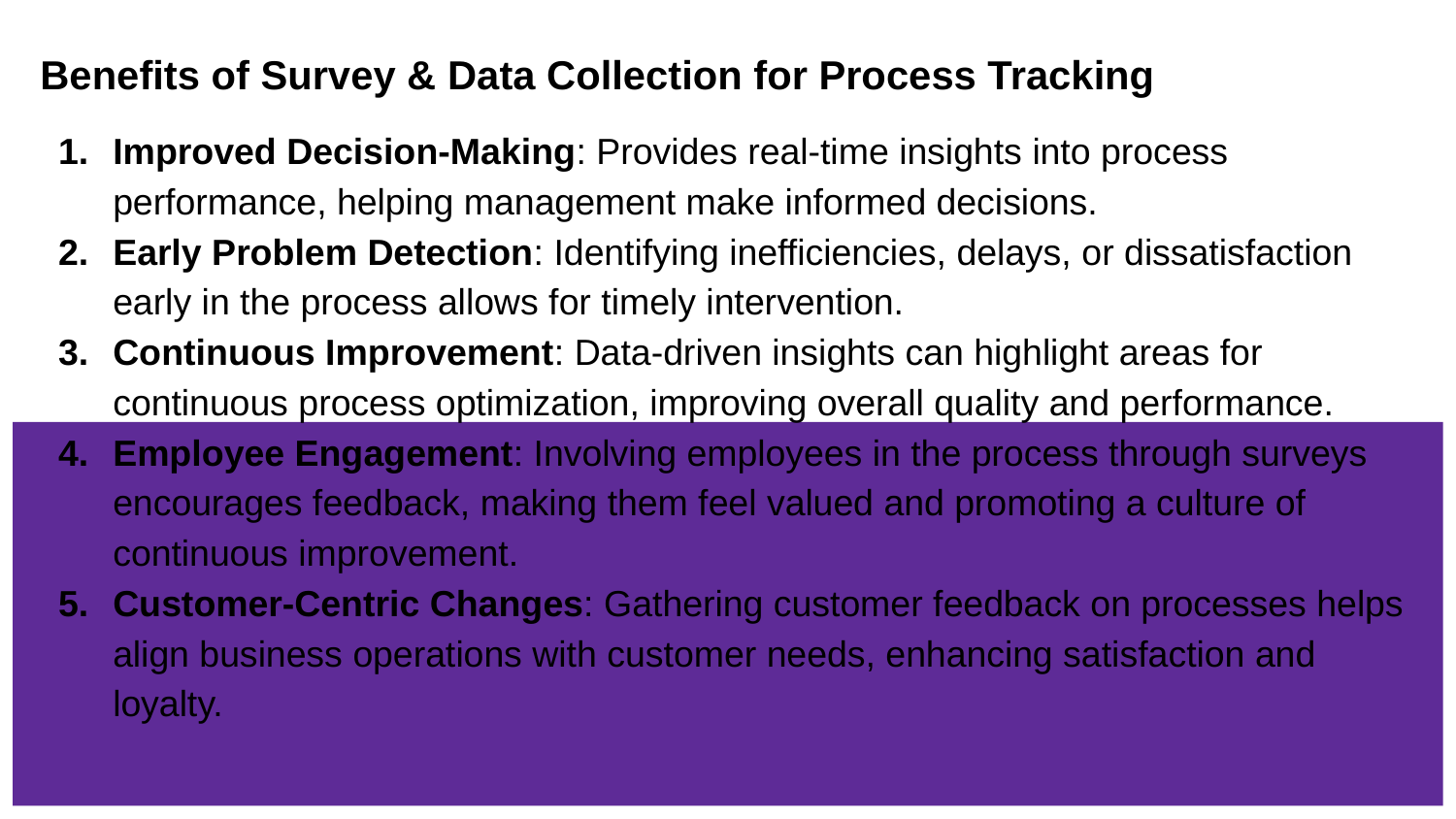

Benefits of Survey & Data Collection for Process Tracking
Improved Decision-Making: Provides real-time insights into process performance, helping management make informed decisions.
Early Problem Detection: Identifying inefficiencies, delays, or dissatisfaction early in the process allows for timely intervention.
Continuous Improvement: Data-driven insights can highlight areas for continuous process optimization, improving overall quality and performance.
Employee Engagement: Involving employees in the process through surveys encourages feedback, making them feel valued and promoting a culture of continuous improvement.
Customer-Centric Changes: Gathering customer feedback on processes helps align business operations with customer needs, enhancing satisfaction and loyalty.